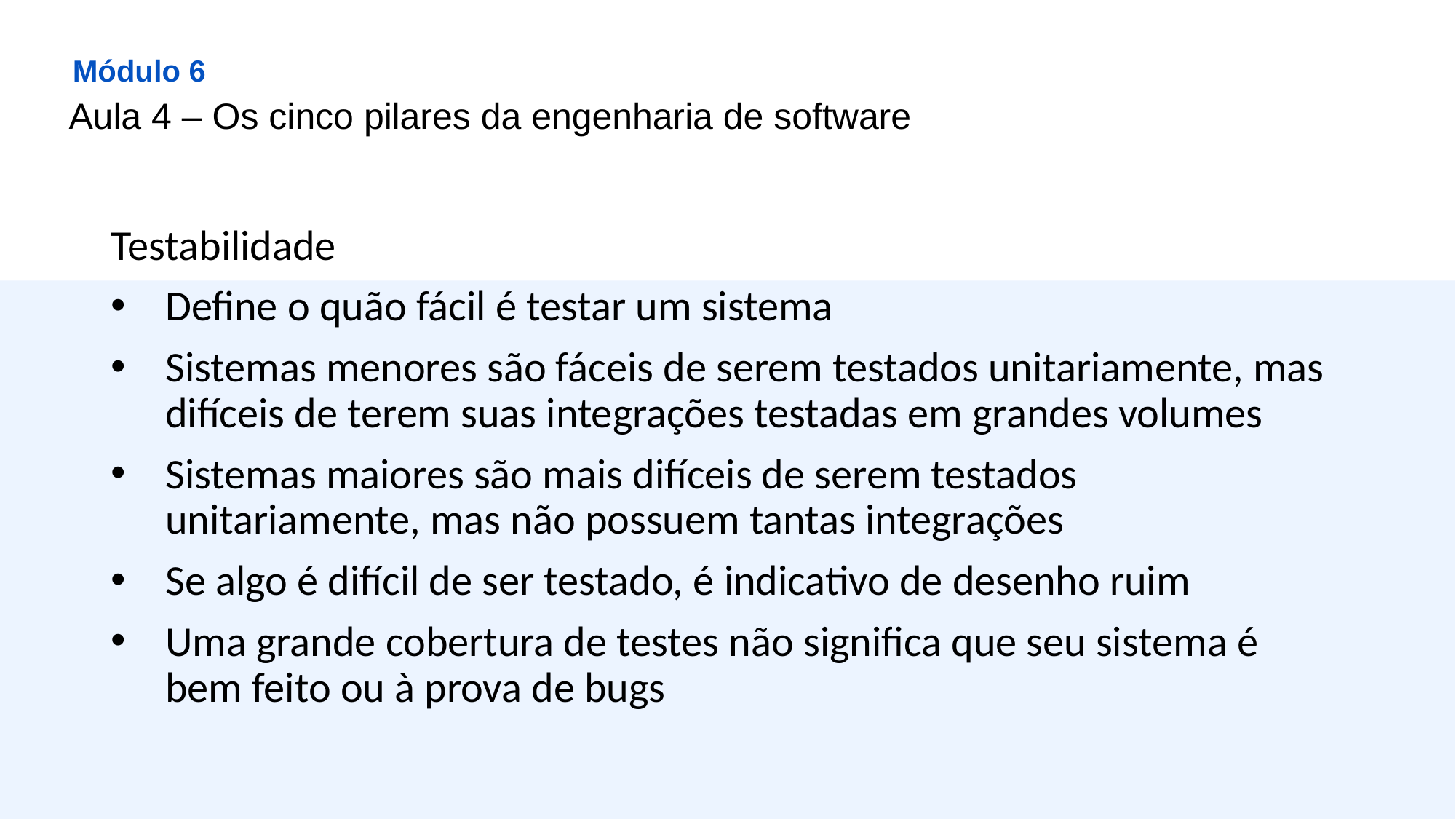

Módulo 6
Aula 4 – Os cinco pilares da engenharia de software
Testabilidade
Define o quão fácil é testar um sistema
Sistemas menores são fáceis de serem testados unitariamente, mas difíceis de terem suas integrações testadas em grandes volumes
Sistemas maiores são mais difíceis de serem testados unitariamente, mas não possuem tantas integrações
Se algo é difícil de ser testado, é indicativo de desenho ruim
Uma grande cobertura de testes não significa que seu sistema é bem feito ou à prova de bugs